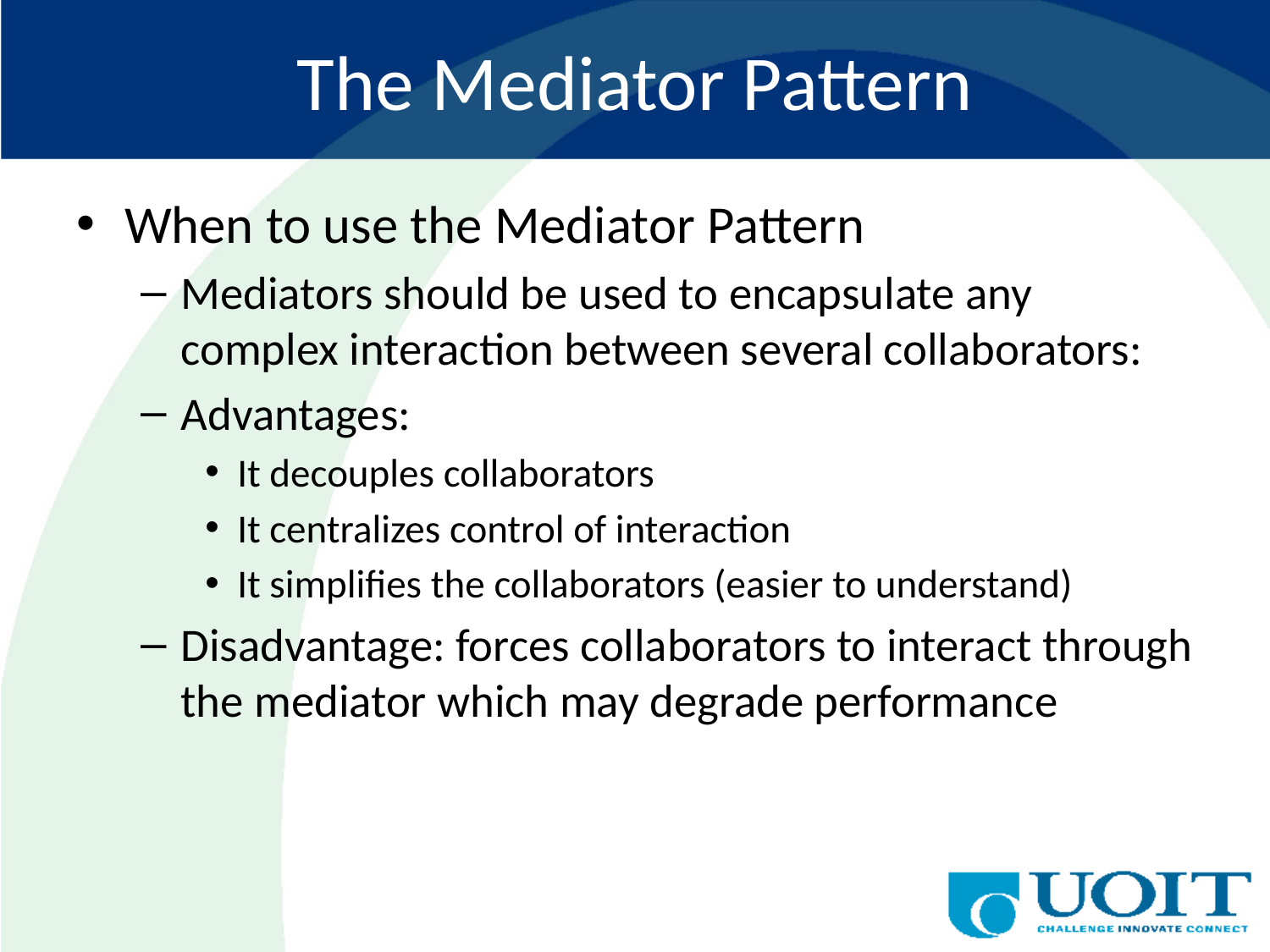

# The Mediator Pattern
When to use the Mediator Pattern
Mediators should be used to encapsulate any complex interaction between several collaborators:
Advantages:
It decouples collaborators
It centralizes control of interaction
It simplifies the collaborators (easier to understand)
Disadvantage: forces collaborators to interact through the mediator which may degrade performance